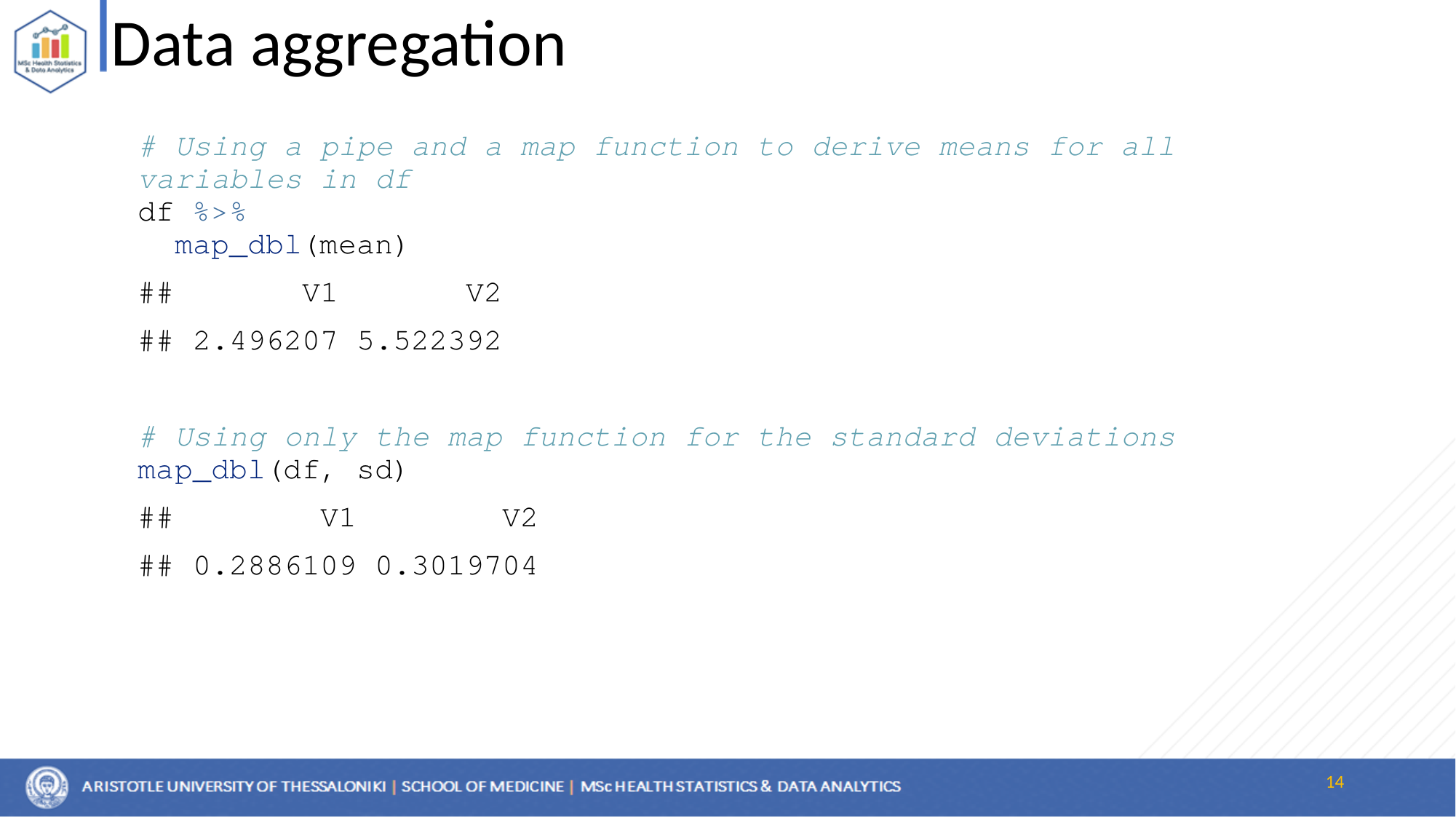

# Data aggregation
# Using a pipe and a map function to derive means for all variables in df df %>% map_dbl(mean)
##       V1       V2
## 2.496207 5.522392

# Using only the map function for the standard deviations map_dbl(df, sd)
##        V1        V2
## 0.2886109 0.3019704
14